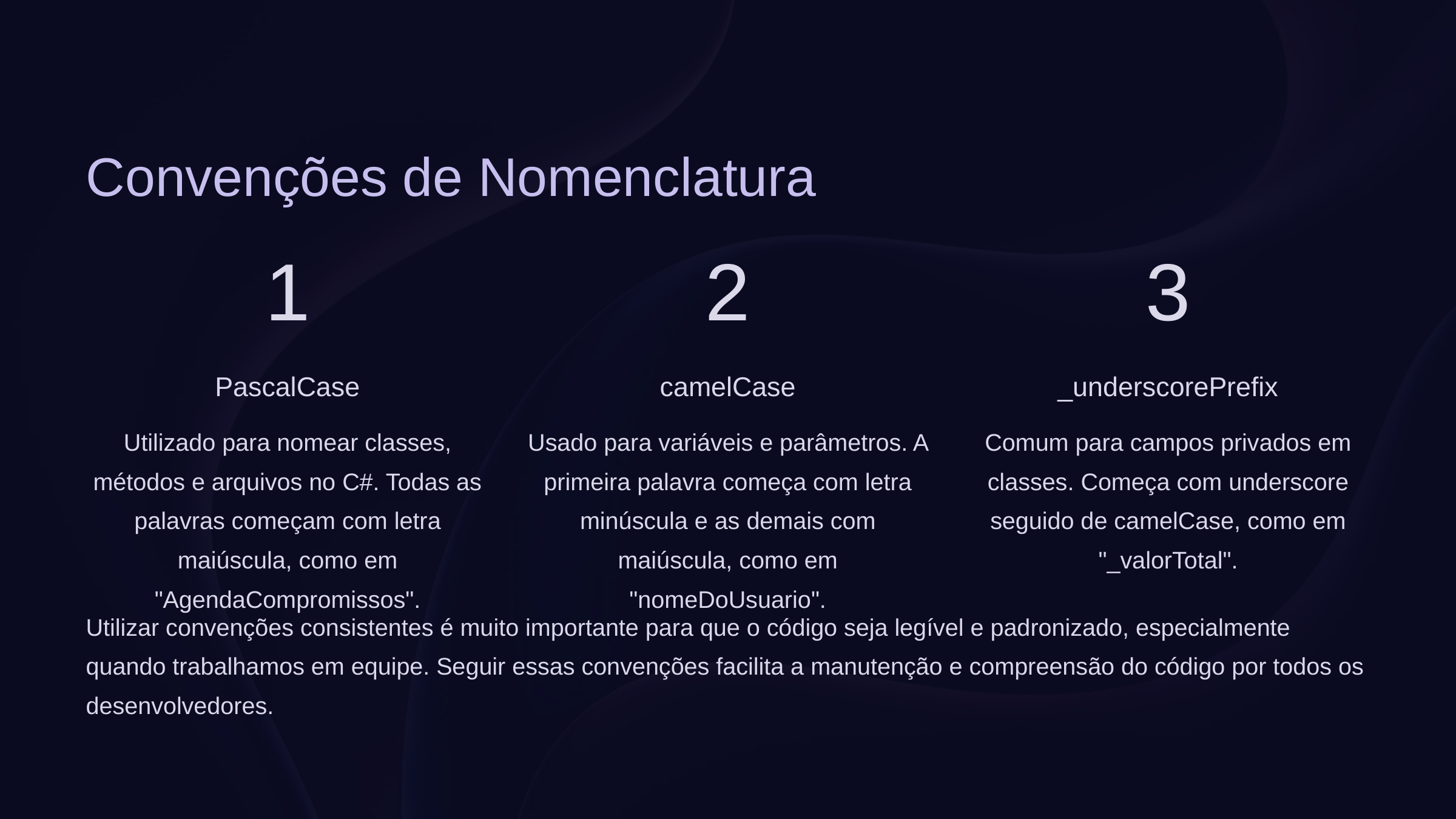

Convenções de Nomenclatura
1
2
3
PascalCase
camelCase
_underscorePrefix
Utilizado para nomear classes, métodos e arquivos no C#. Todas as palavras começam com letra maiúscula, como em "AgendaCompromissos".
Usado para variáveis e parâmetros. A primeira palavra começa com letra minúscula e as demais com maiúscula, como em "nomeDoUsuario".
Comum para campos privados em classes. Começa com underscore seguido de camelCase, como em "_valorTotal".
Utilizar convenções consistentes é muito importante para que o código seja legível e padronizado, especialmente quando trabalhamos em equipe. Seguir essas convenções facilita a manutenção e compreensão do código por todos os desenvolvedores.